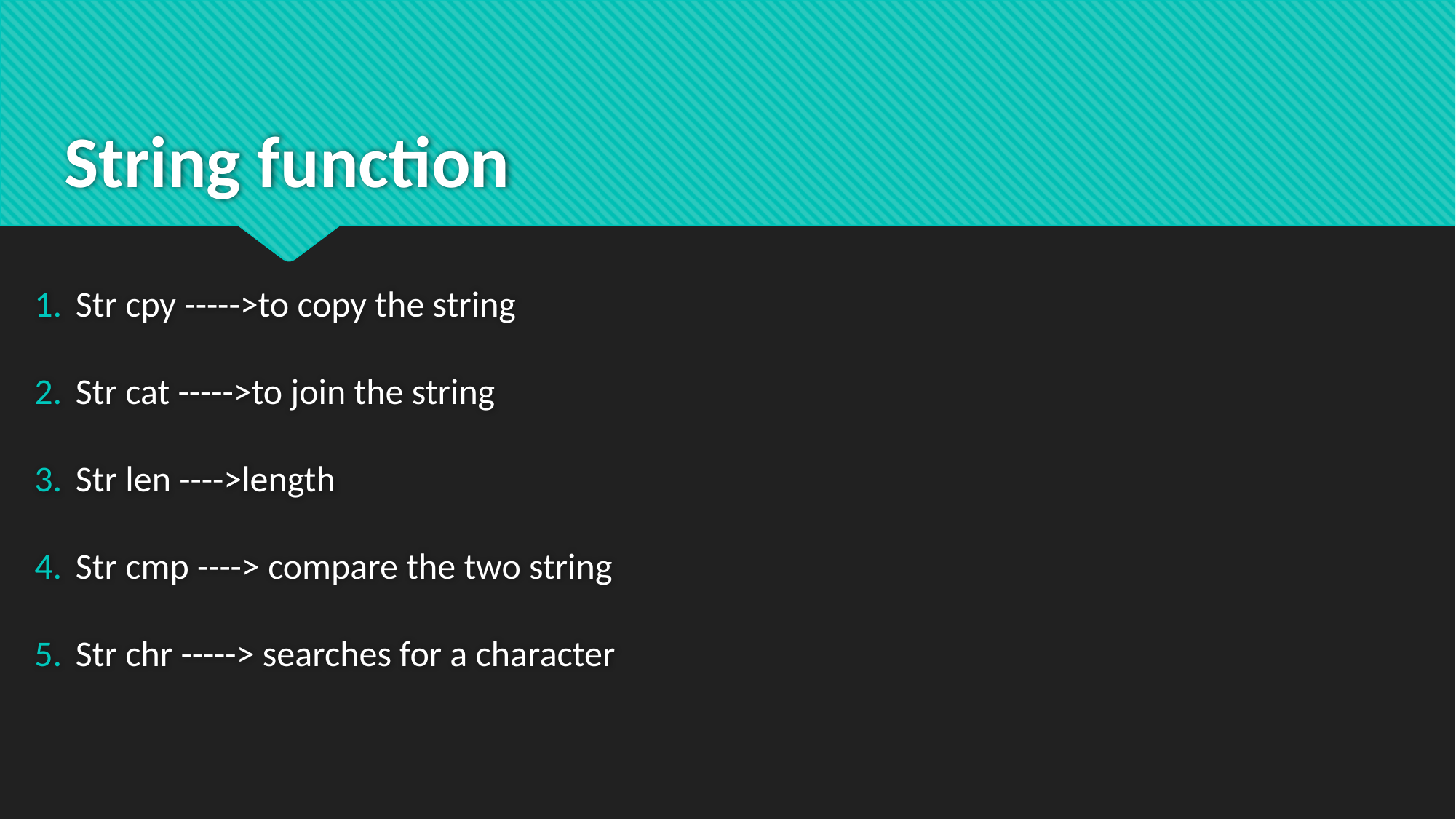

# String function
Str cpy ----->to copy the string
Str cat ----->to join the string
Str len ---->length
Str cmp ----> compare the two string
Str chr -----> searches for a character